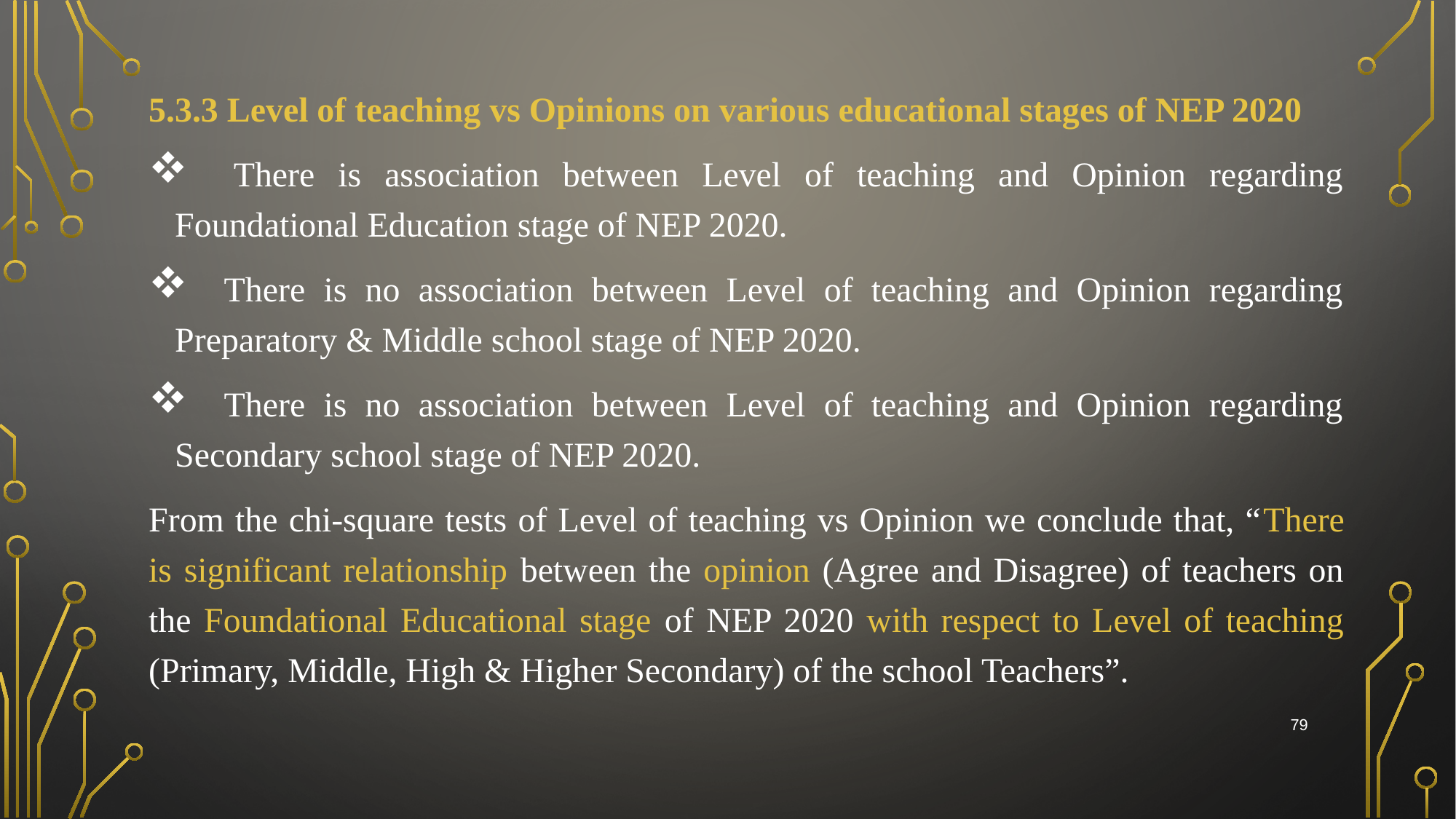

5.3.3 Level of teaching vs Opinions on various educational stages of NEP 2020
  There is association between Level of teaching and Opinion regarding Foundational Education stage of NEP 2020.
  There is no association between Level of teaching and Opinion regarding Preparatory & Middle school stage of NEP 2020.
  There is no association between Level of teaching and Opinion regarding Secondary school stage of NEP 2020.
From the chi-square tests of Level of teaching vs Opinion we conclude that, “There is significant relationship between the opinion (Agree and Disagree) of teachers on the Foundational Educational stage of NEP 2020 with respect to Level of teaching (Primary, Middle, High & Higher Secondary) of the school Teachers”.
79